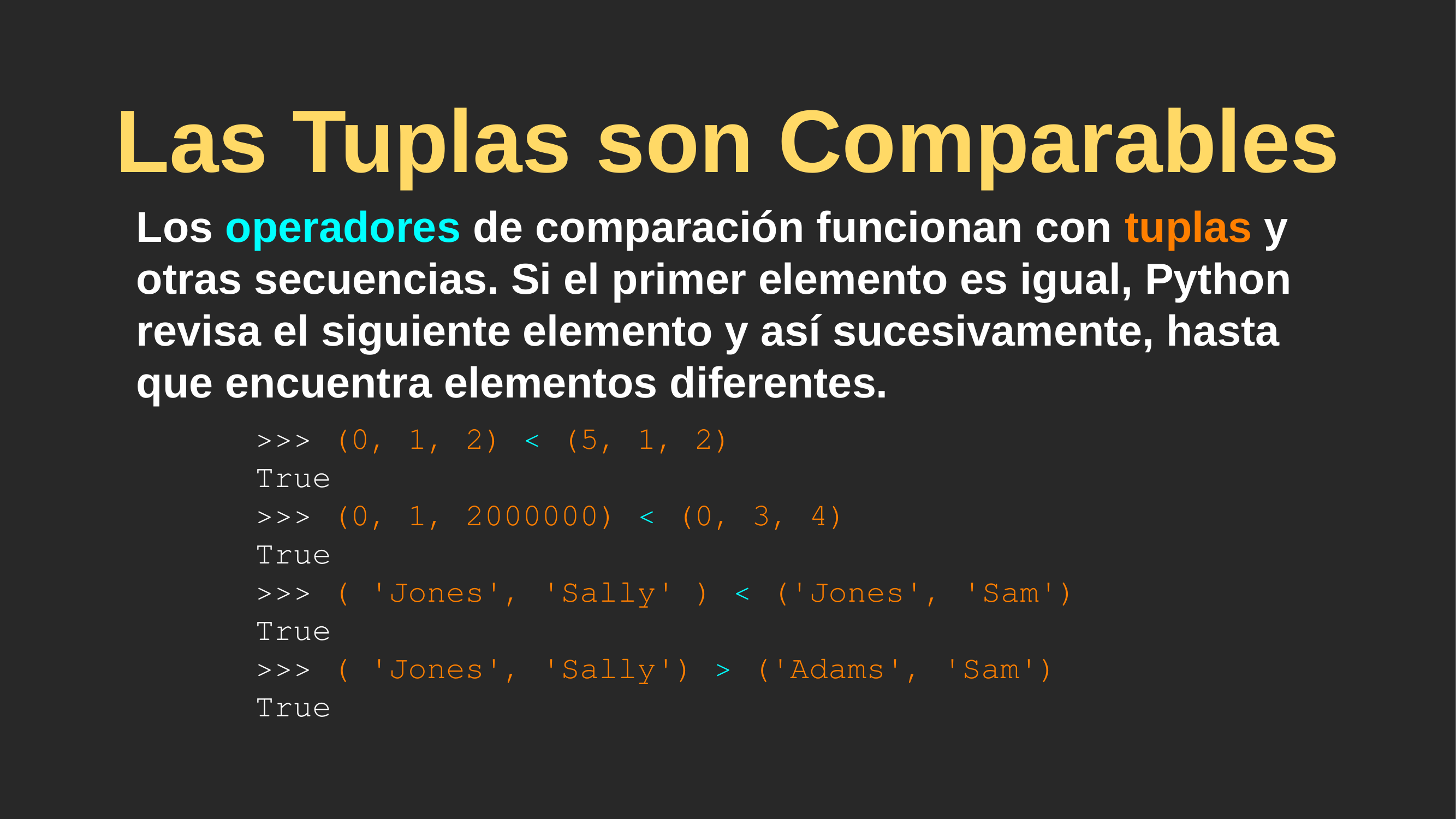

# Las Tuplas son Comparables
Los operadores de comparación funcionan con tuplas y otras secuencias. Si el primer elemento es igual, Python revisa el siguiente elemento y así sucesivamente, hasta que encuentra elementos diferentes.
>>> (0, 1, 2) < (5, 1, 2)
True
>>> (0, 1, 2000000) < (0, 3, 4)
True
>>> ( 'Jones', 'Sally' ) < ('Jones', 'Sam')
True
>>> ( 'Jones', 'Sally') > ('Adams', 'Sam')
True